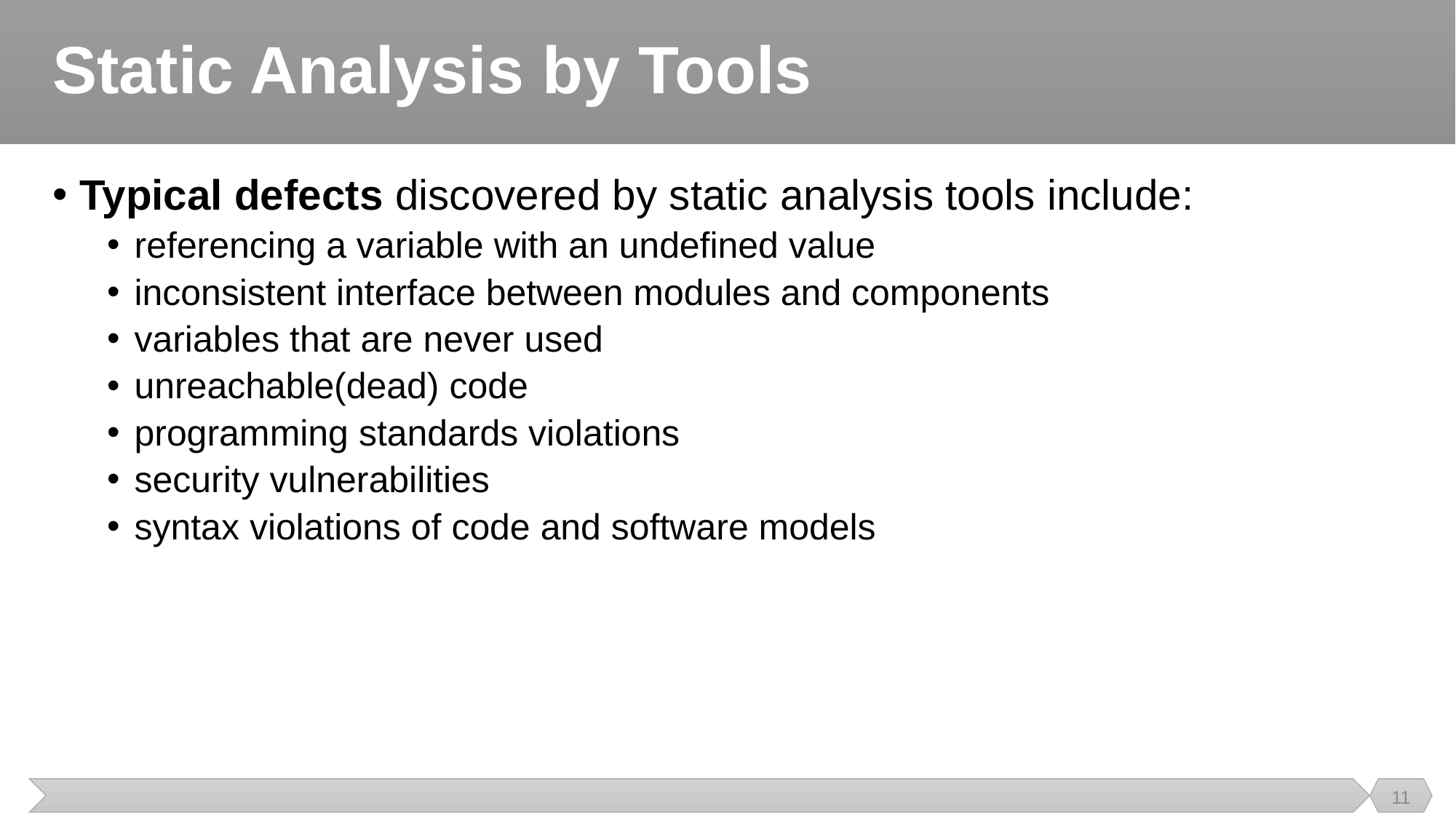

# Static Analysis by Tools
Typical defects discovered by static analysis tools include:
referencing a variable with an undefined value
inconsistent interface between modules and components
variables that are never used
unreachable(dead) code
programming standards violations
security vulnerabilities
syntax violations of code and software models

11